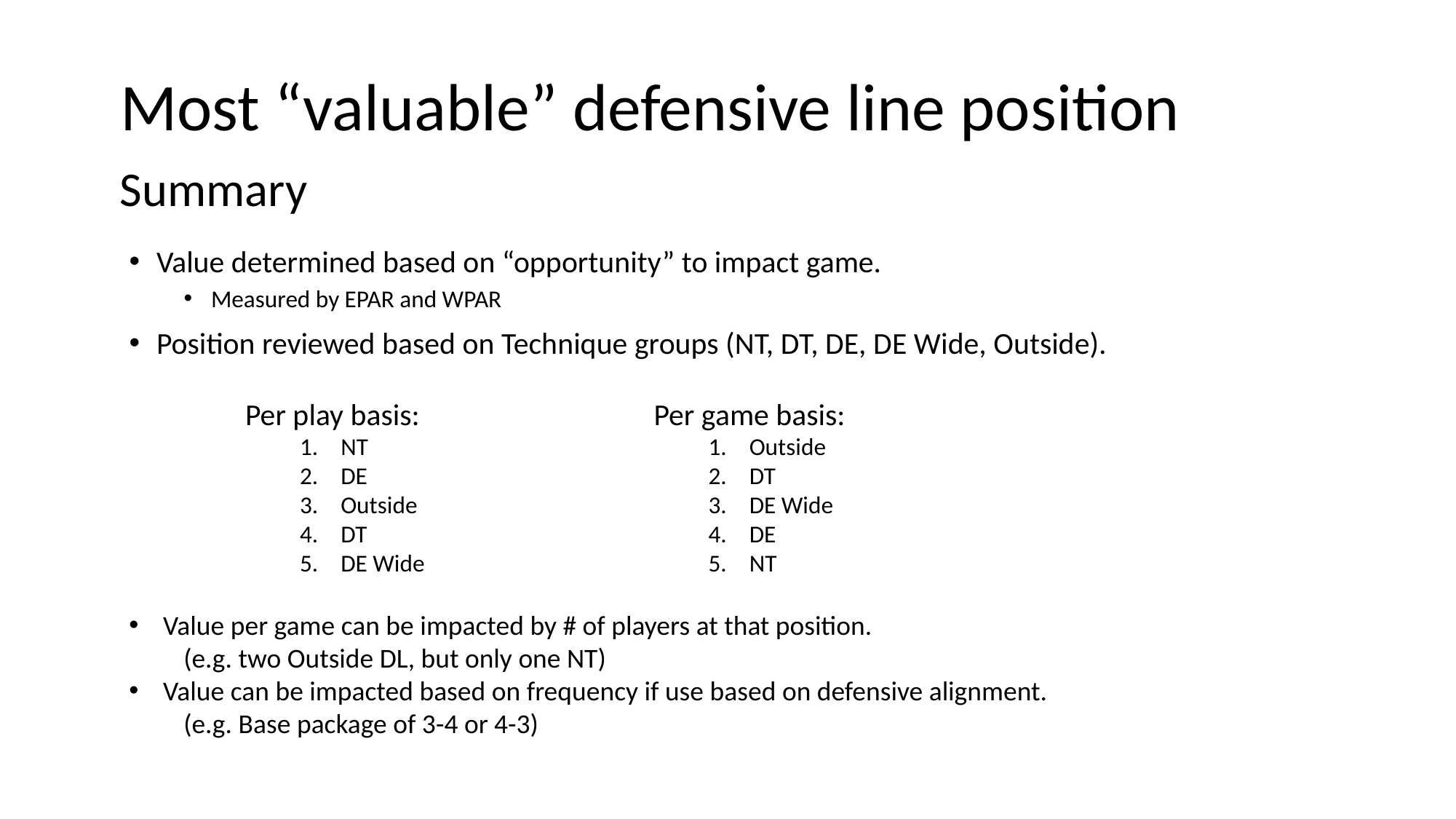

# Most “valuable” defensive line position
Summary

Value determined based on “opportunity” to impact game.
Measured by EPAR and WPAR
Position reviewed based on Technique groups (NT, DT, DE, DE Wide, Outside).

Per play basis:
NT
DE
Outside
DT
DE Wide
Per game basis:
Outside
DT
DE Wide
DE
NT
Value per game can be impacted by # of players at that position.
(e.g. two Outside DL, but only one NT)
Value can be impacted based on frequency if use based on defensive alignment.
(e.g. Base package of 3-4 or 4-3)